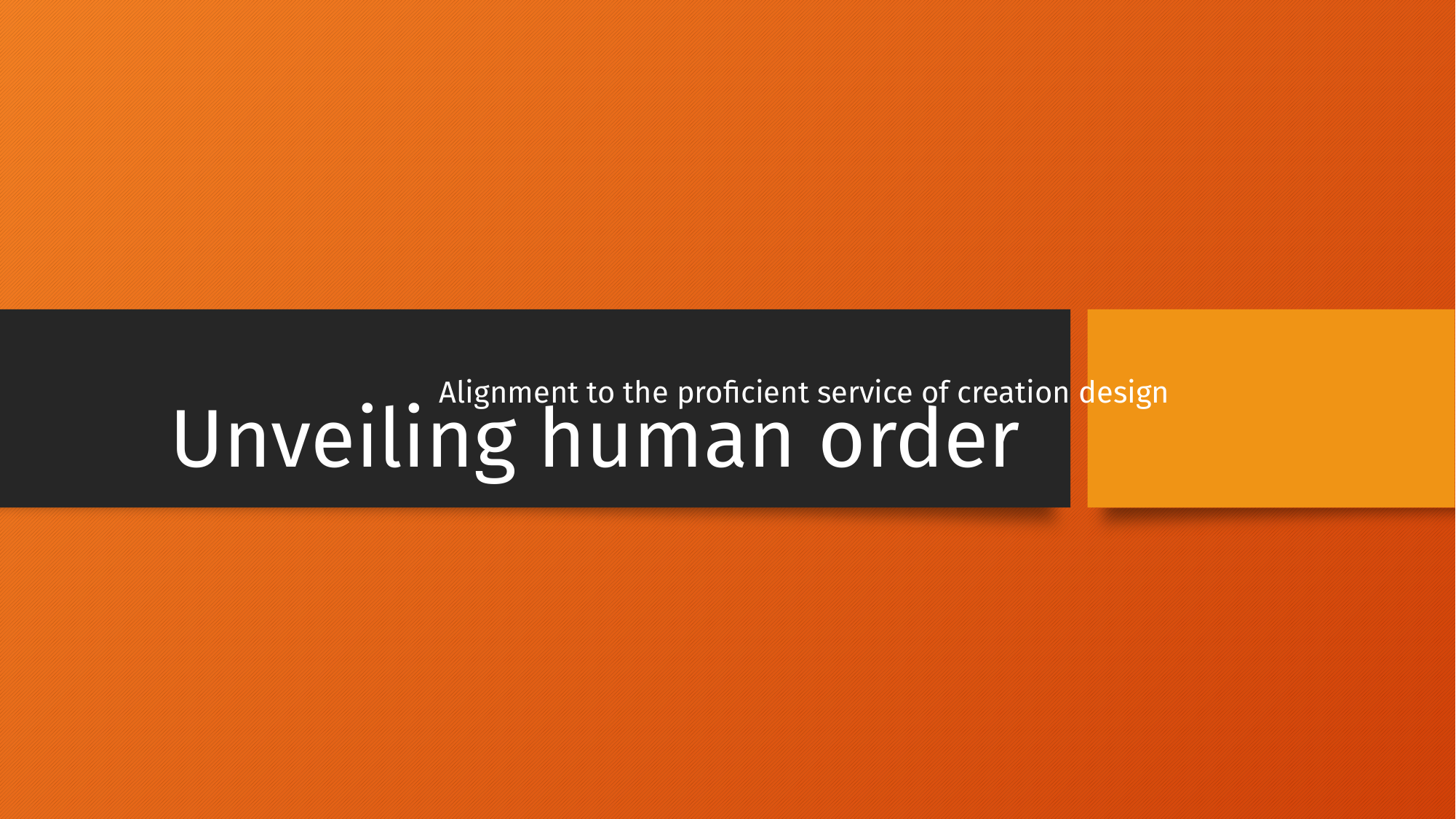

# Unveiling human order
Alignment to the proficient service of creation design